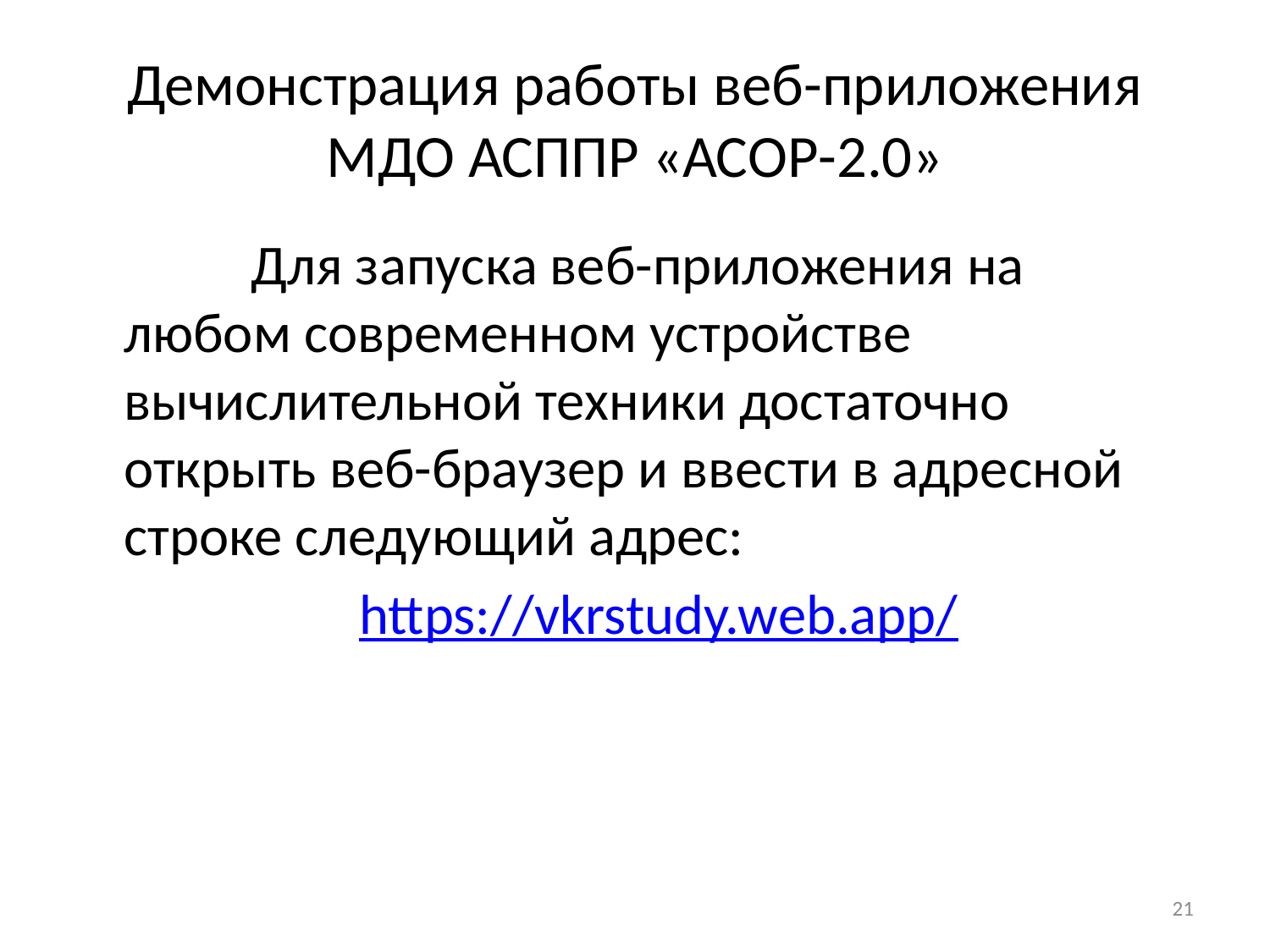

# Демонстрация работы веб-приложения МДО АСППР «АСОР-2.0»
		Для запуска веб-приложения на любом современном устройстве вычислительной техники достаточно открыть веб-браузер и ввести в адресной строке следующий адрес:
	https://vkrstudy.web.app/
21